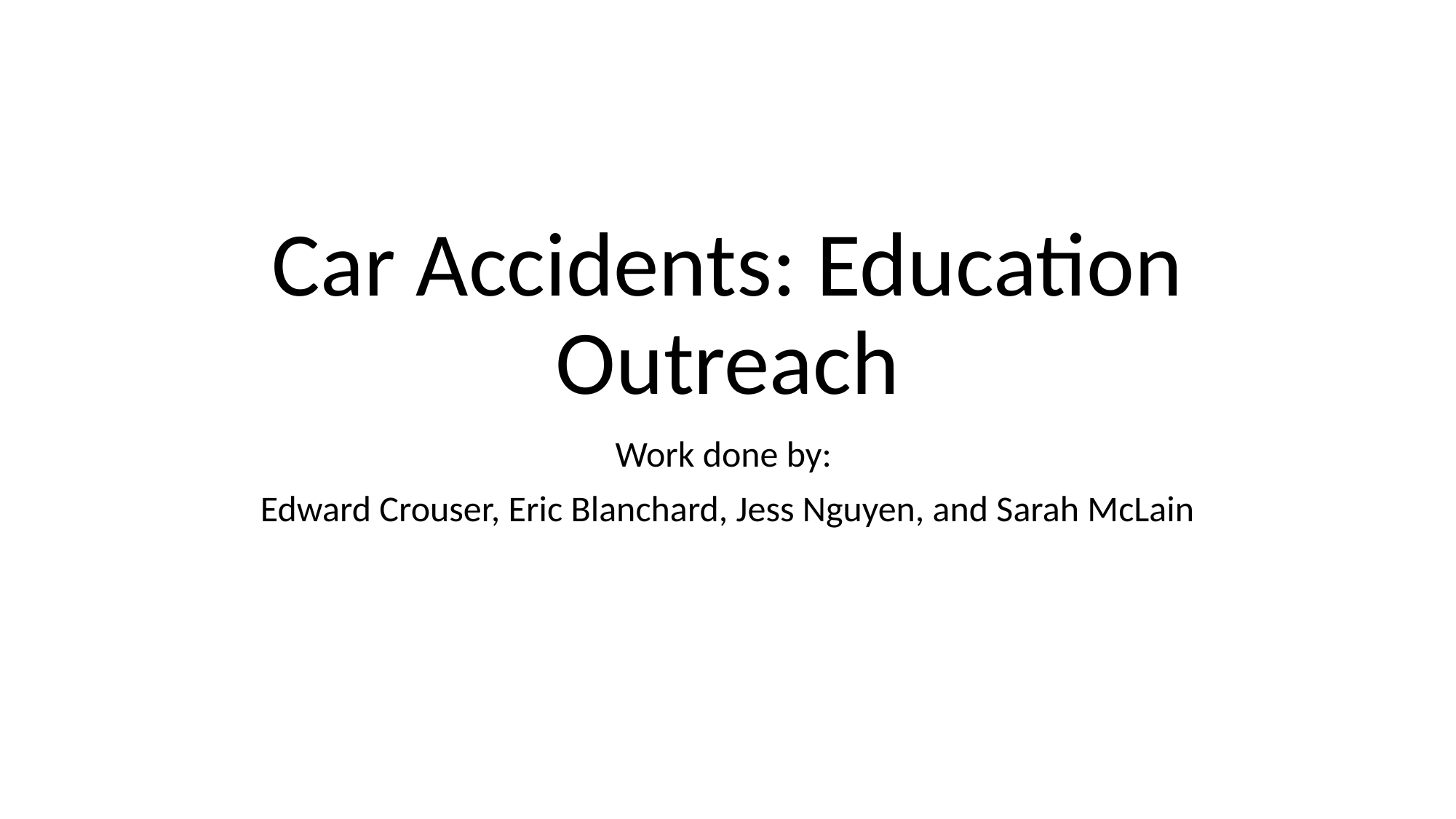

# Car Accidents: Education Outreach
Work done by:
Edward Crouser, Eric Blanchard, Jess Nguyen, and Sarah McLain